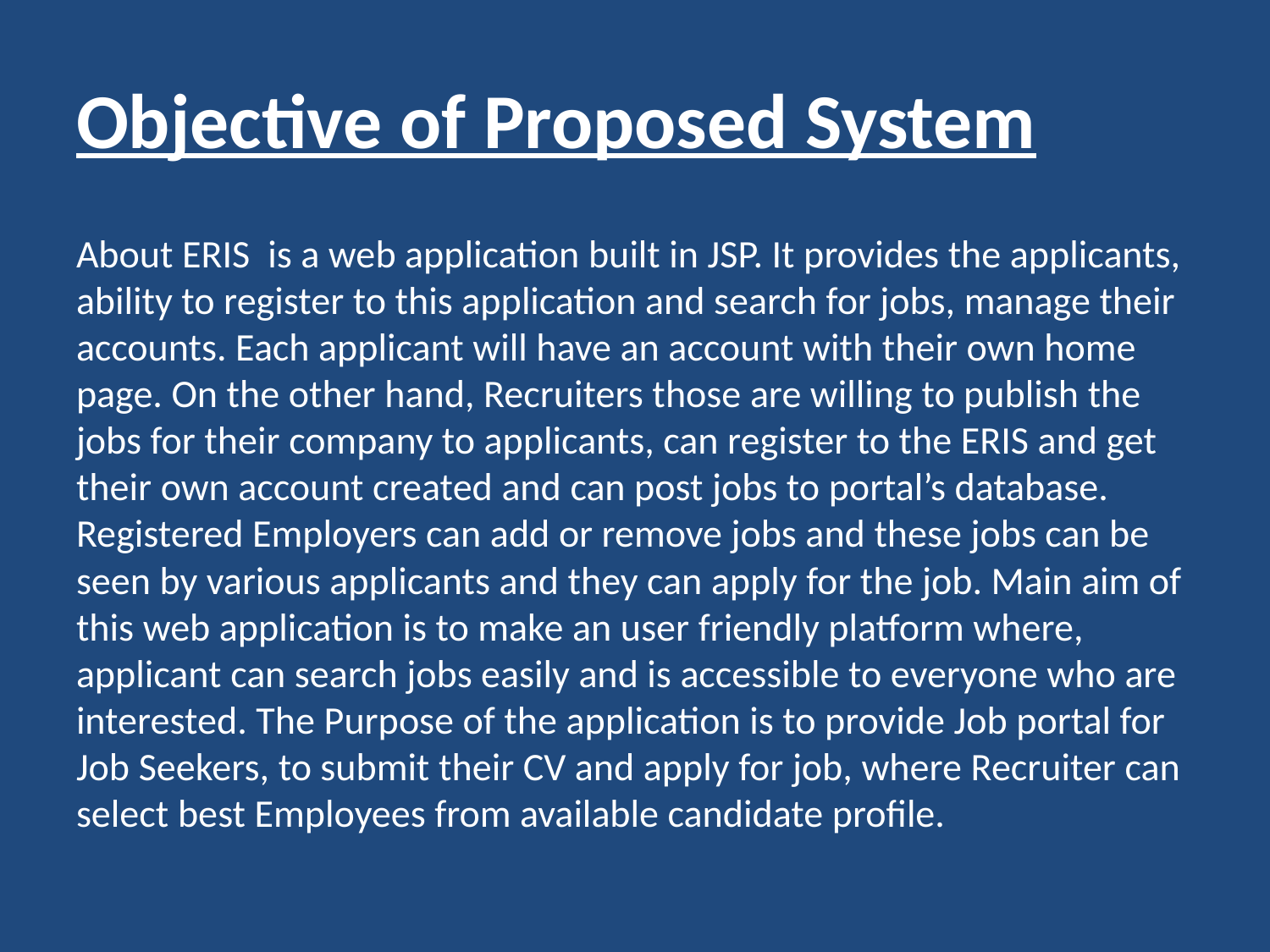

# Objective of Proposed System
About ERIS  is a web application built in JSP. It provides the applicants, ability to register to this application and search for jobs, manage their accounts. Each applicant will have an account with their own home page. On the other hand, Recruiters those are willing to publish the jobs for their company to applicants, can register to the ERIS and get their own account created and can post jobs to portal’s database. Registered Employers can add or remove jobs and these jobs can be seen by various applicants and they can apply for the job. Main aim of this web application is to make an user friendly platform where, applicant can search jobs easily and is accessible to everyone who are interested. The Purpose of the application is to provide Job portal for Job Seekers, to submit their CV and apply for job, where Recruiter can select best Employees from available candidate proﬁle.